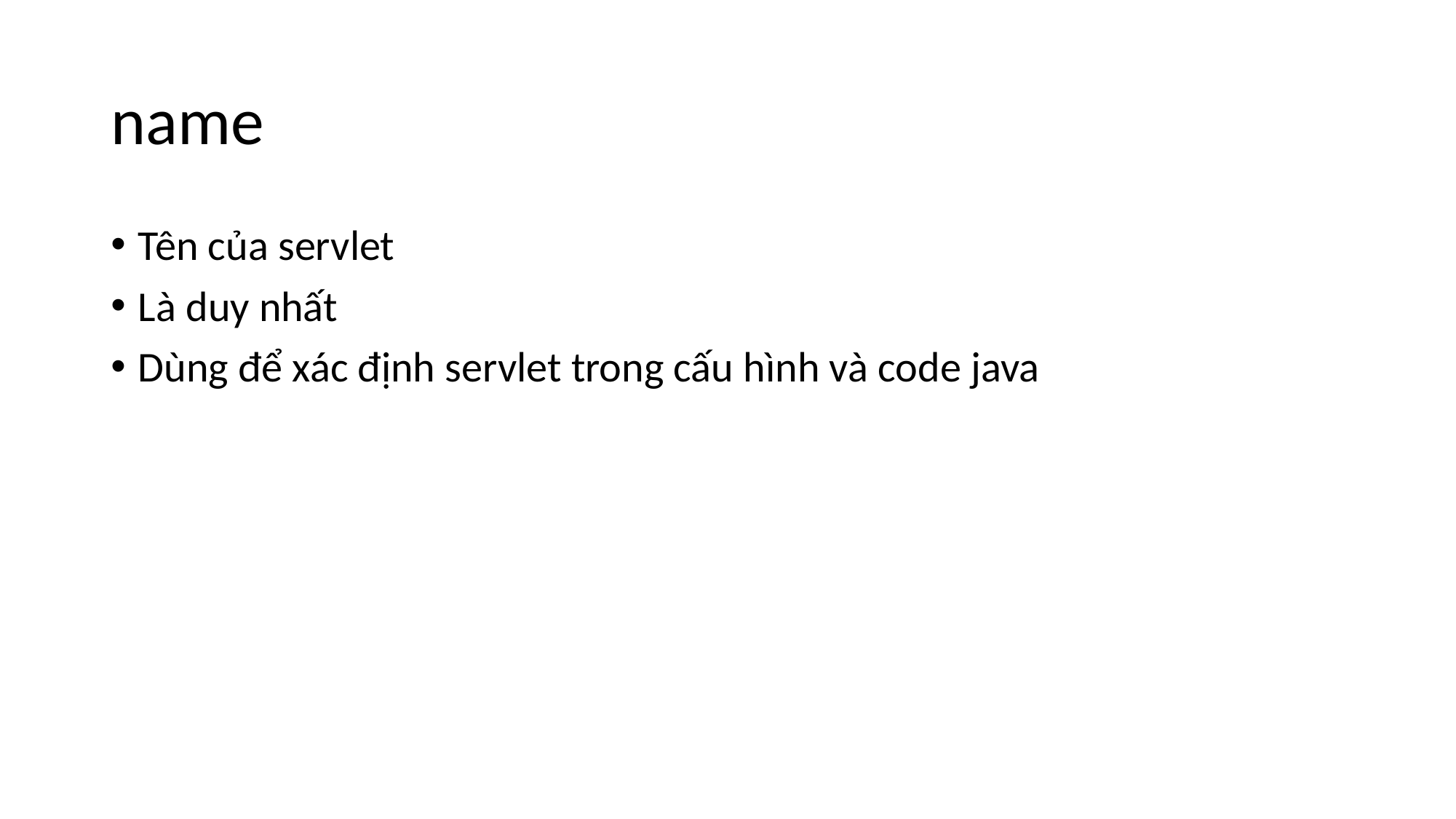

# name
Tên của servlet
Là duy nhất
Dùng để xác định servlet trong cấu hình và code java